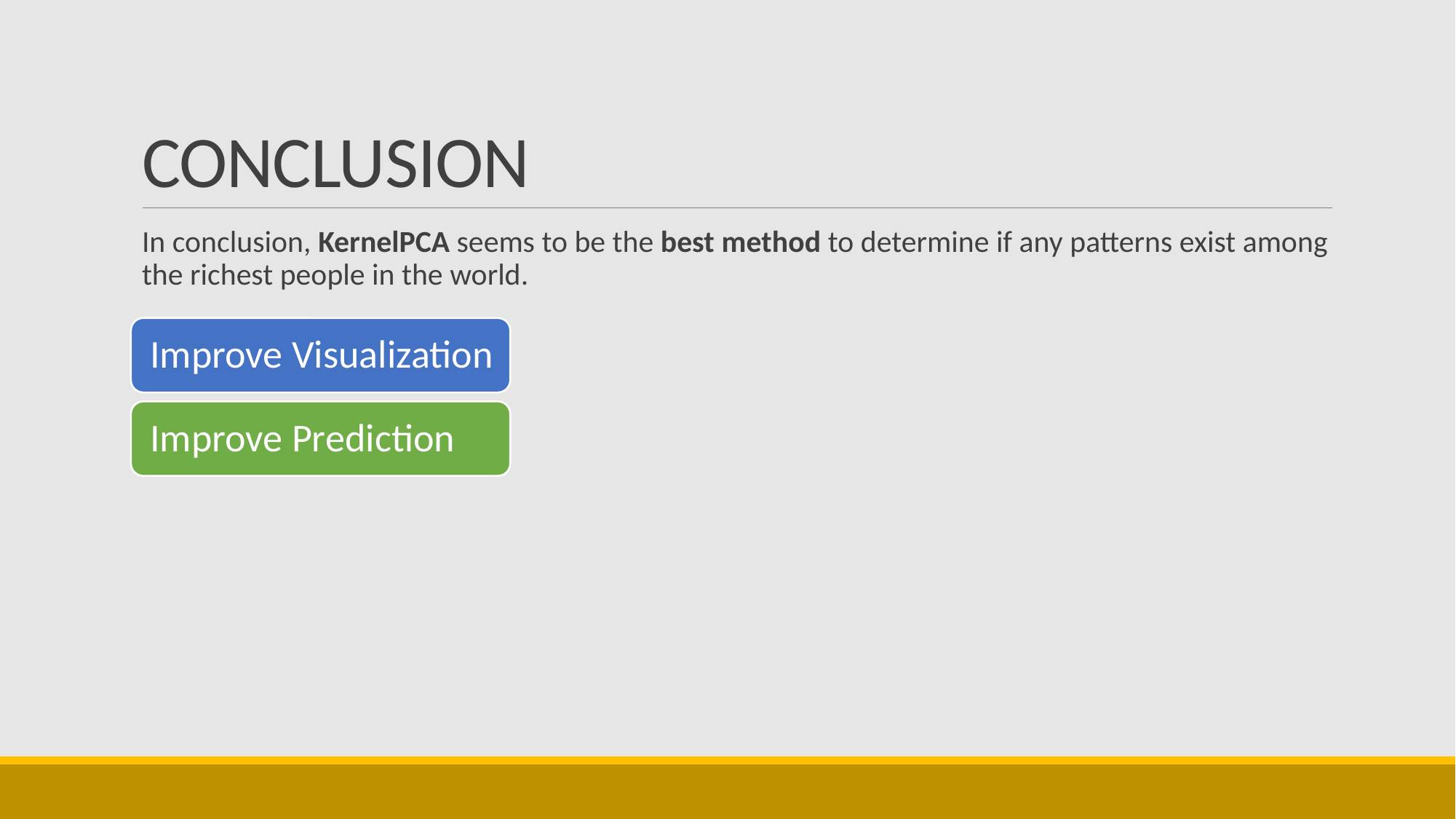

# CONCLUSION
In conclusion, KernelPCA seems to be the best method to determine if any patterns exist among the richest people in the world.
Improve Visualization
Improve Prediction